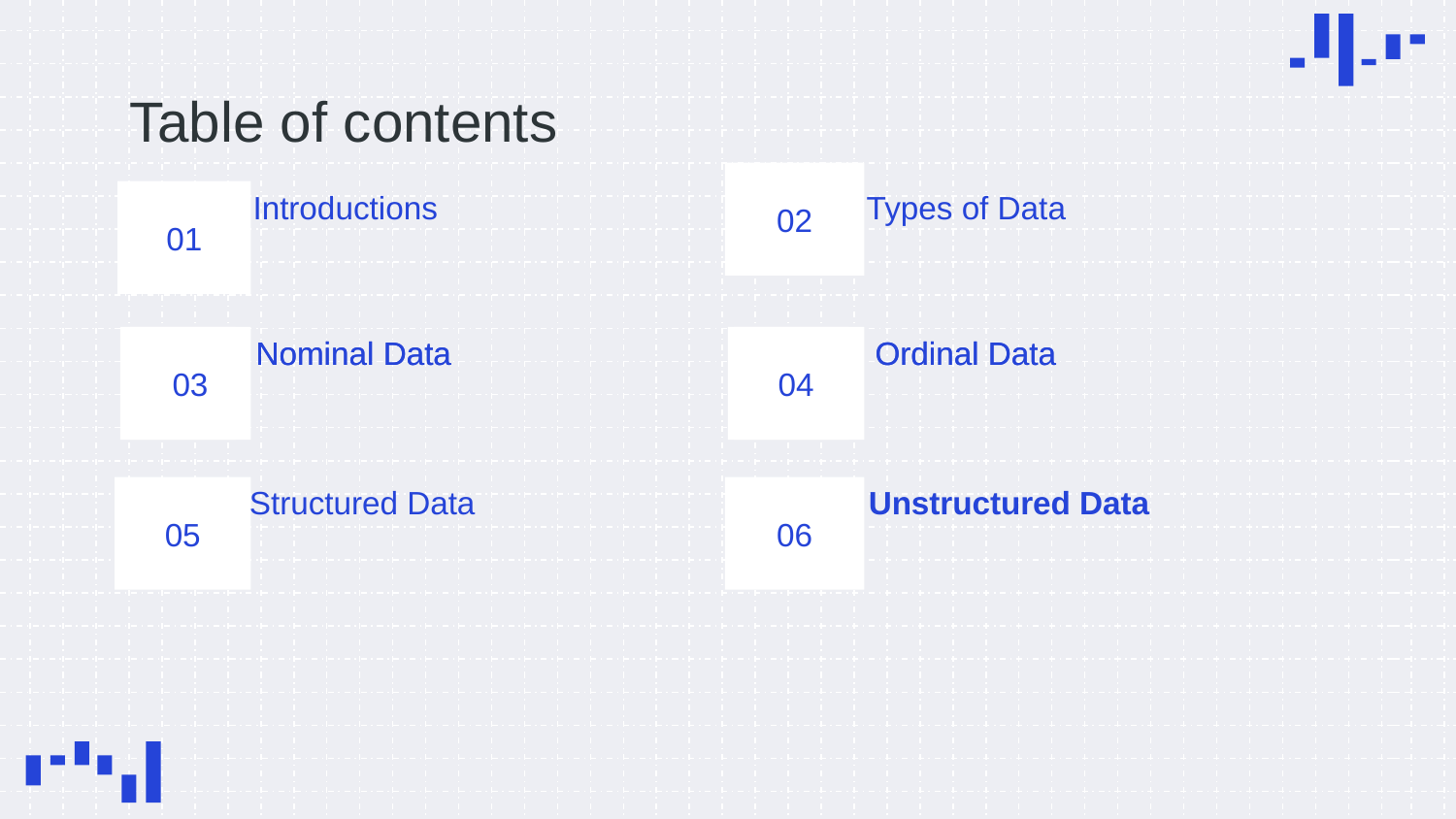

# Table of contents
02
Introductions
Types of Data
01
Nominal Data
Nominal Data
Ordinal Data
Ordinal Data
03
03
04
04
Structured Data
Unstructured Data
05
06